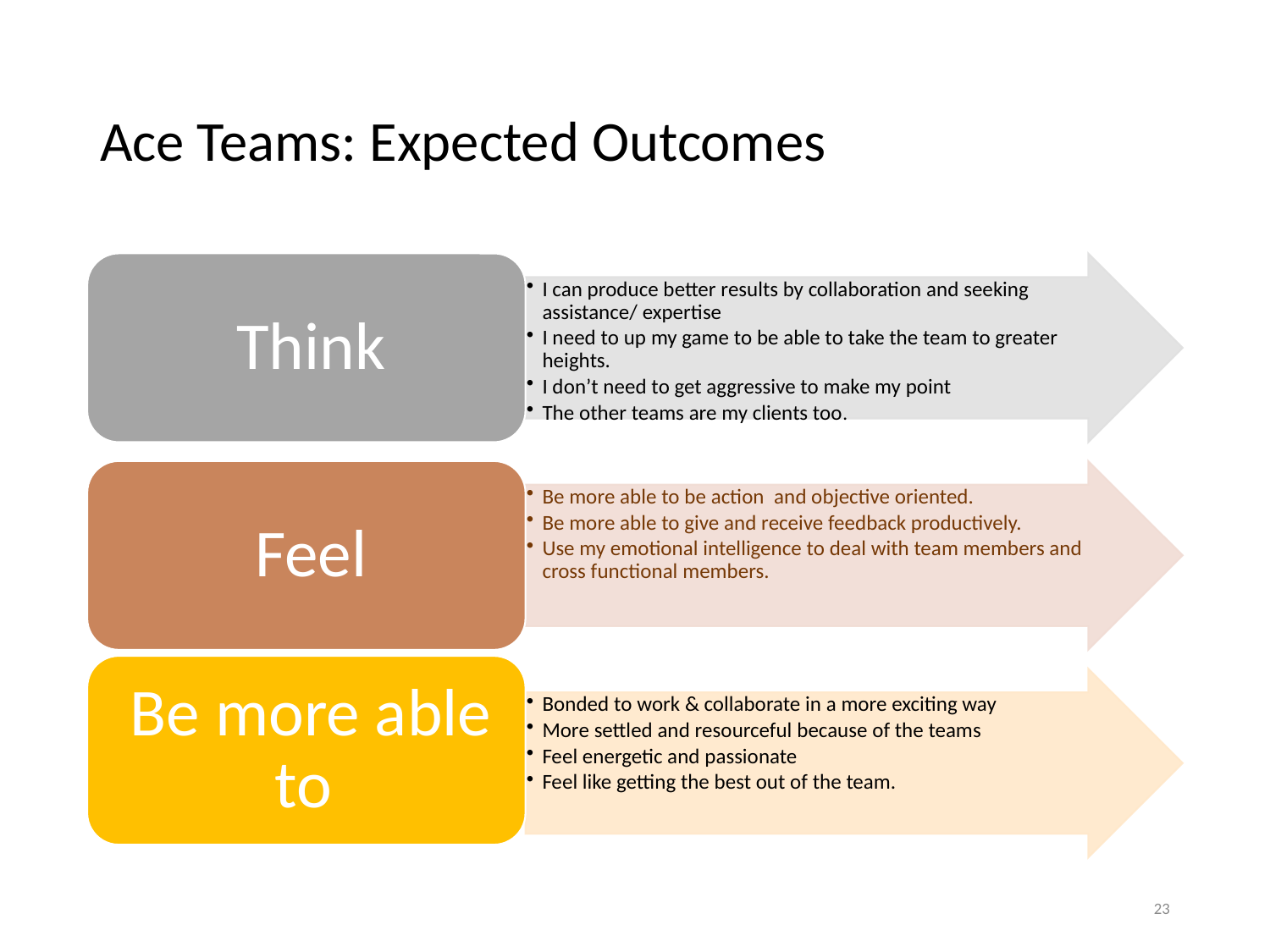

# Ace Teams: Expected Outcomes
I can produce better results by collaboration and seeking assistance/ expertise
I need to up my game to be able to take the team to greater heights.
I don’t need to get aggressive to make my point
The other teams are my clients too.
Think
Be more able to be action  and objective oriented.
Be more able to give and receive feedback productively.
Use my emotional intelligence to deal with team members and cross functional members.
Feel
Bonded to work & collaborate in a more exciting way
More settled and resourceful because of the teams
Feel energetic and passionate
Feel like getting the best out of the team.

Be more able to
23